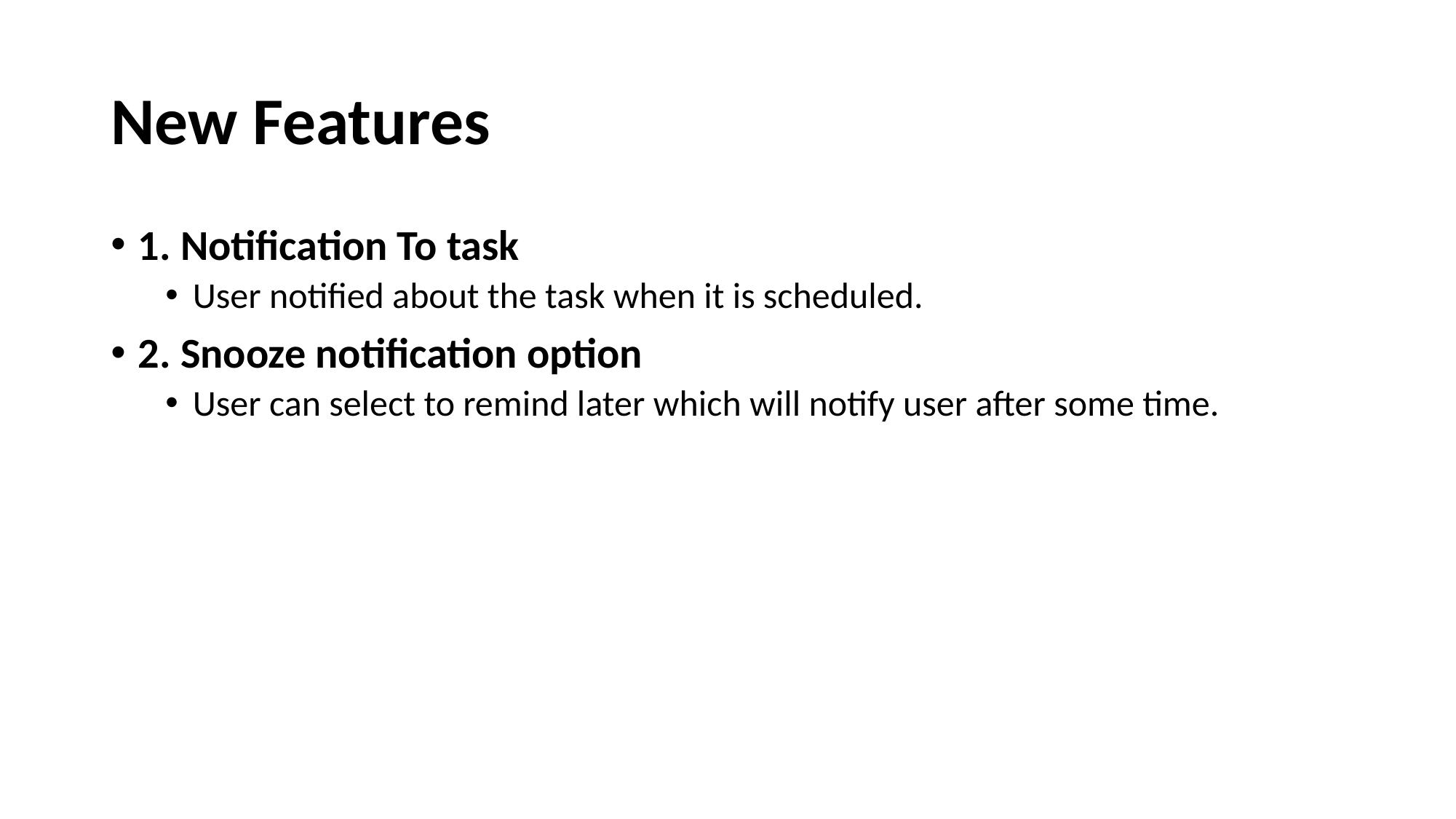

# New Features
1. Notification To task
User notified about the task when it is scheduled.
2. Snooze notification option
User can select to remind later which will notify user after some time.